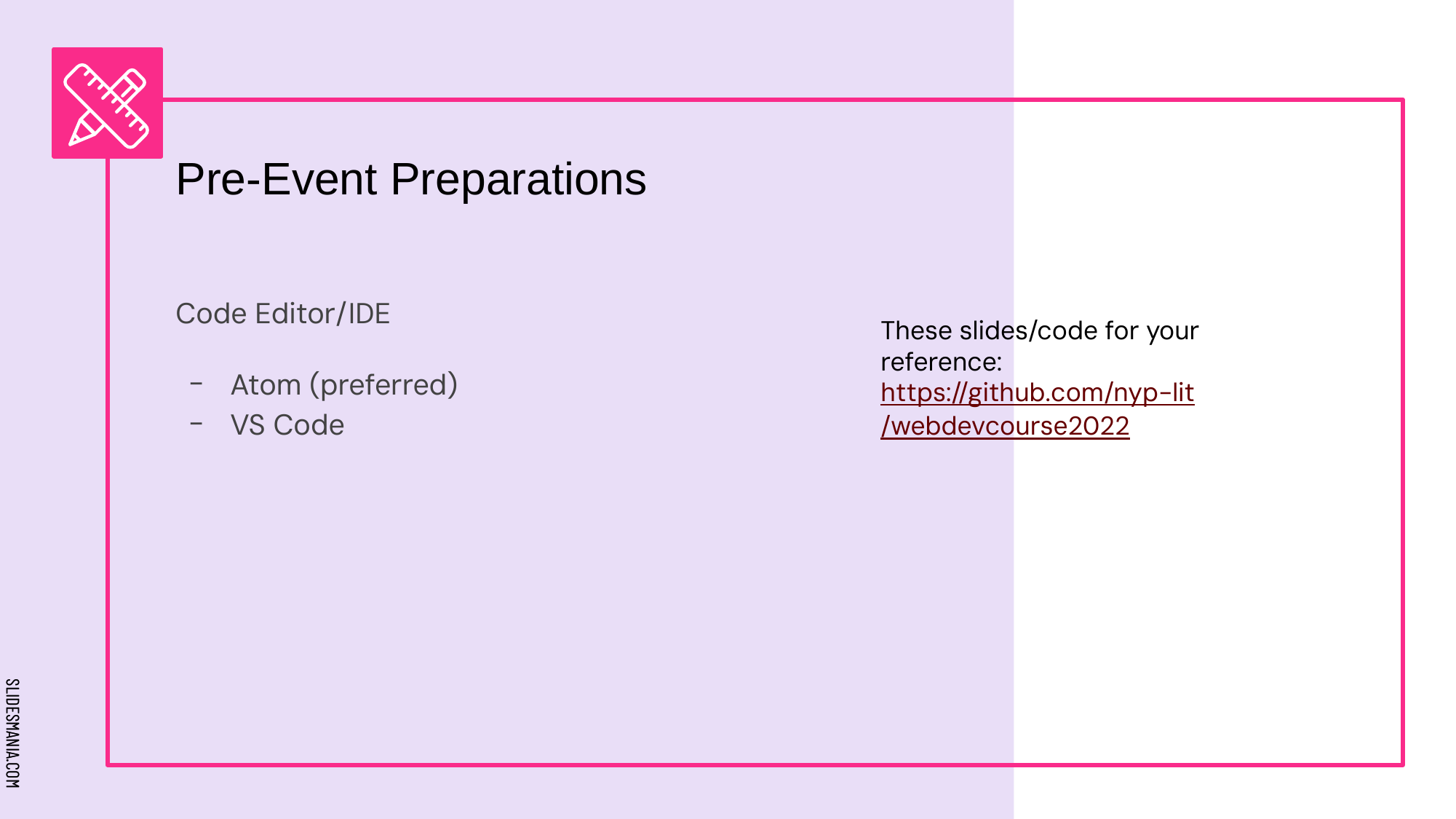

# Pre-Event Preparations
Code Editor/IDE
Atom (preferred)
VS Code
These slides/code for your reference:
https://github.com/nyp-lit/webdevcourse2022